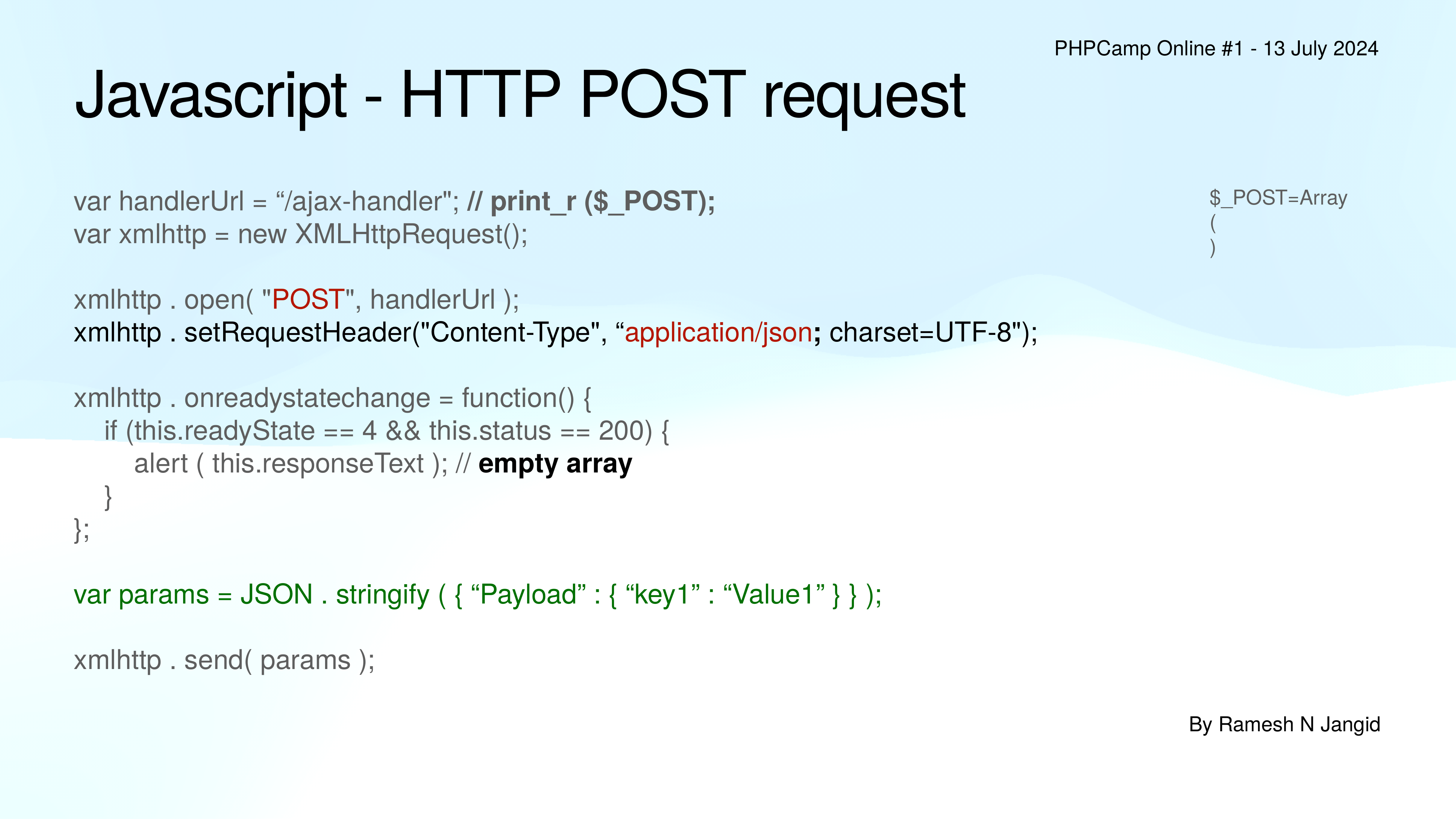

PHPCamp Online #1 - 13 July 2024
# Javascript - HTTP POST request
var handlerUrl = “/ajax-handler"; // print_r ($_POST);
var xmlhttp = new XMLHttpRequest();

xmlhttp . open( "POST", handlerUrl );
xmlhttp . setRequestHeader("Content-Type", “application/json; charset=UTF-8");

xmlhttp . onreadystatechange = function() {
    if (this.readyState == 4 && this.status == 200) {
        alert ( this.responseText ); // empty array
    }
};

var params = JSON . stringify ( { “Payload” : { “key1” : “Value1” } } );

xmlhttp . send( params );
$_POST=Array
(
)
By Ramesh N Jangid